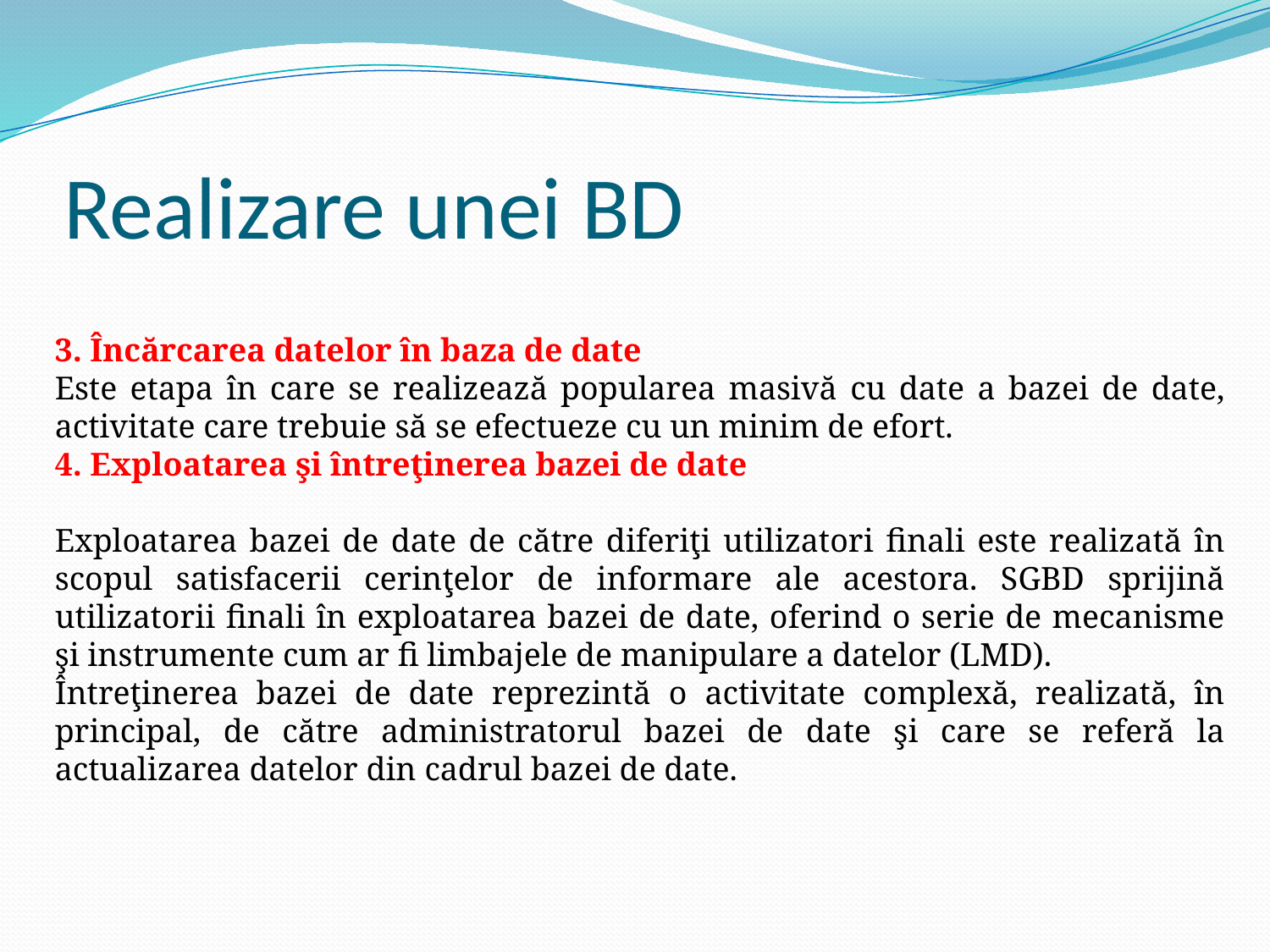

# Realizare unei BD

3. Încărcarea datelor în baza de date
Este etapa în care se realizează popularea masivă cu date a bazei de date, activitate care trebuie să se efectueze cu un minim de efort.
4. Exploatarea şi întreţinerea bazei de date

Exploatarea bazei de date de către diferiţi utilizatori finali este realizată în scopul satisfacerii cerinţelor de informare ale acestora. SGBD sprijină utilizatorii finali în exploatarea bazei de date, oferind o serie de mecanisme şi instrumente cum ar fi limbajele de manipulare a datelor (LMD).
Întreţinerea bazei de date reprezintă o activitate complexă, realizată, în principal, de către administratorul bazei de date şi care se referă la actualizarea datelor din cadrul bazei de date.